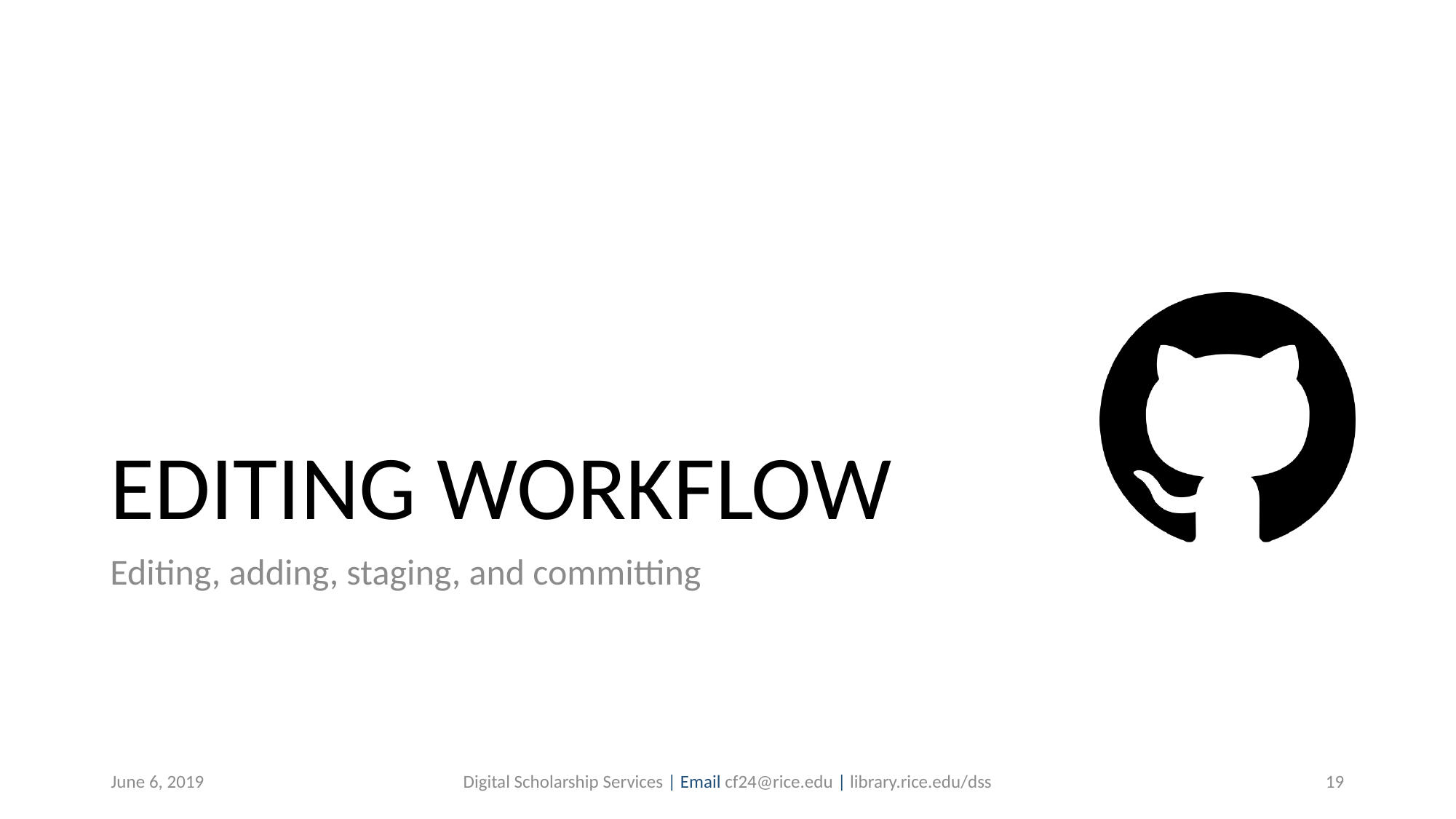

# EDITING WORKFLOW
Editing, adding, staging, and committing
June 6, 2019
Digital Scholarship Services | Email cf24@rice.edu | library.rice.edu/dss
19